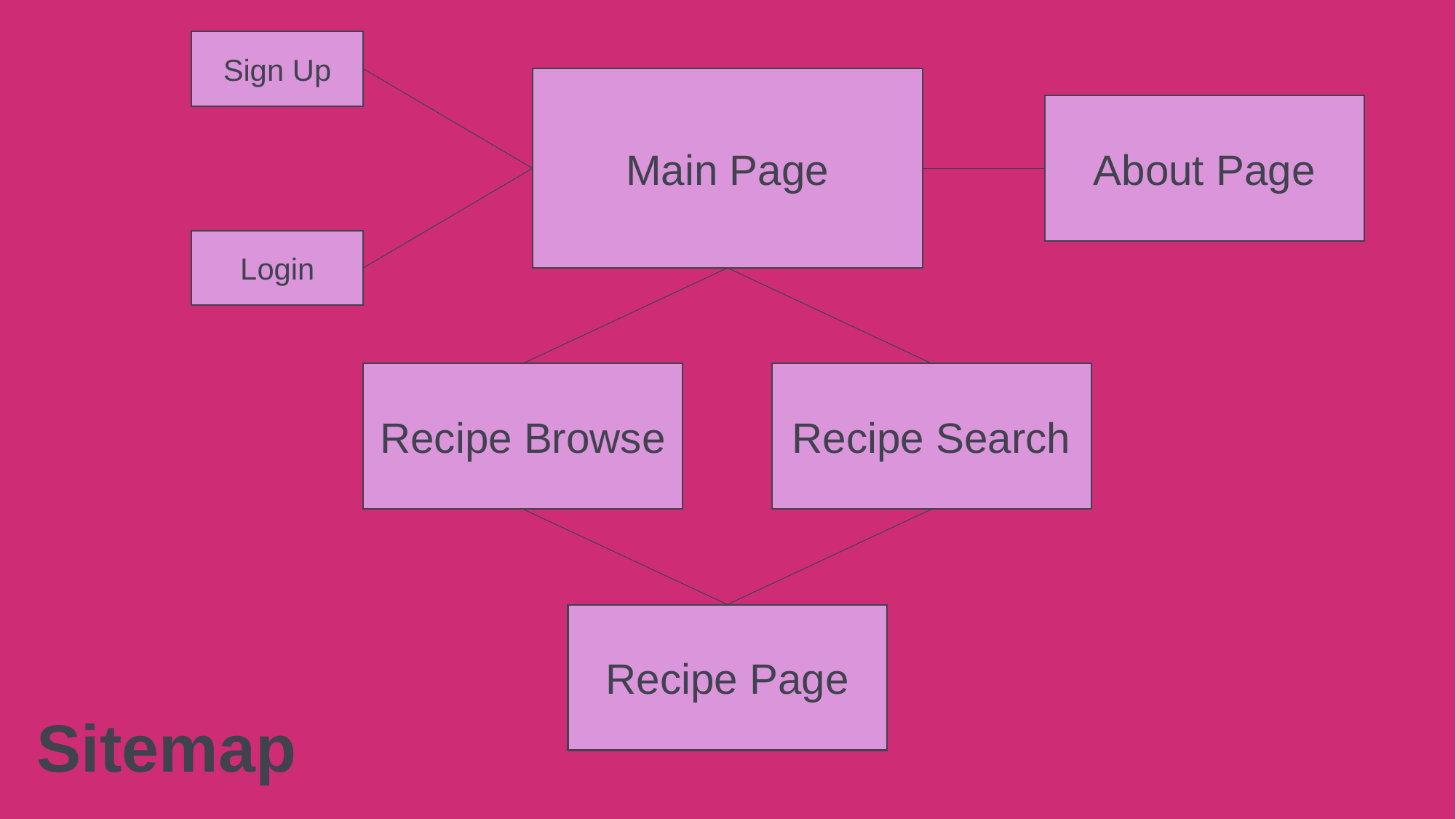

Sign Up
Main Page
About Page
Login
Recipe Browse
Recipe Search
Recipe Page
# Sitemap